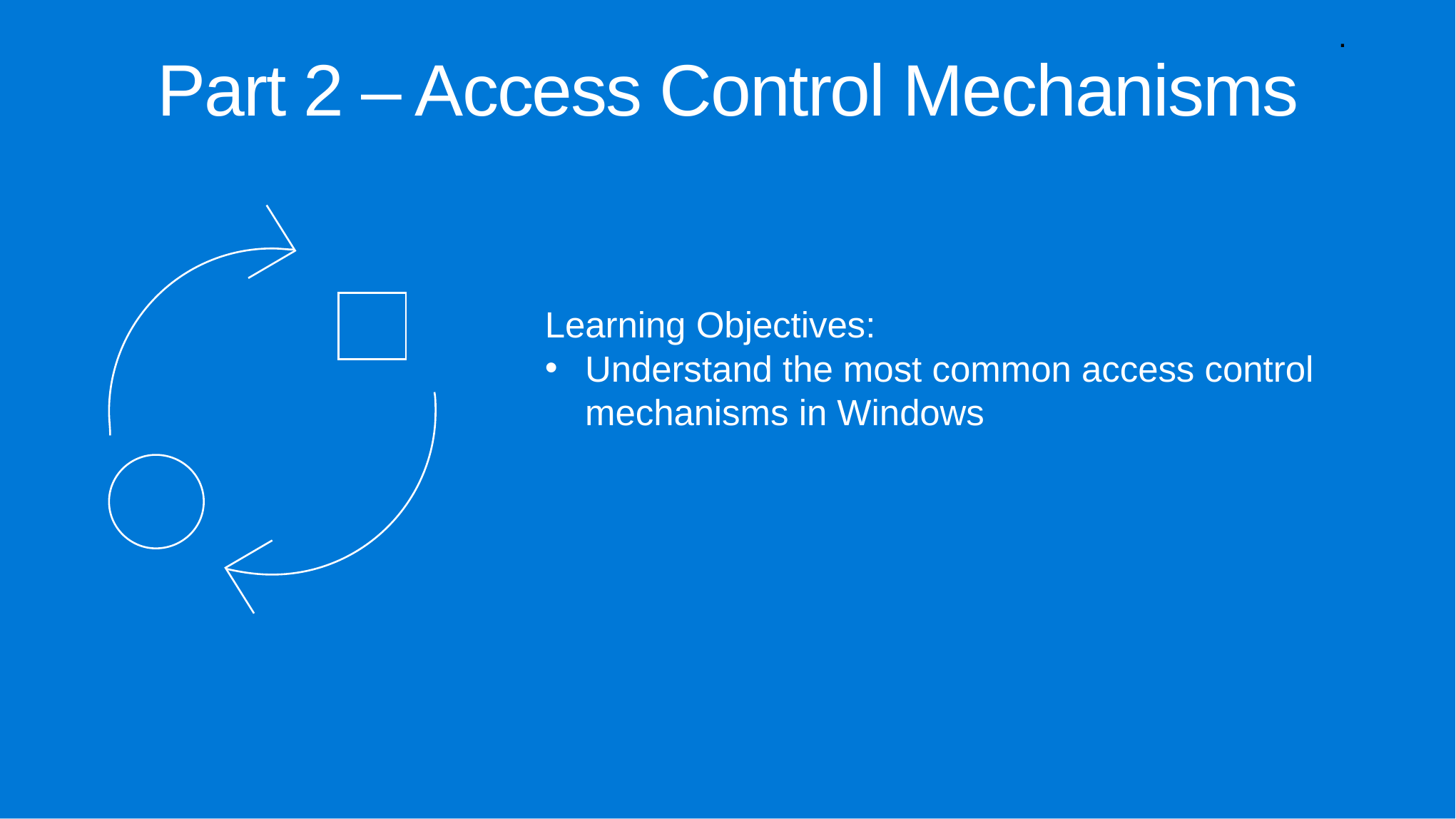

.
Part 2 – Access Control Mechanisms

Learning Objectives:
Understand the most common access control mechanisms in Windows